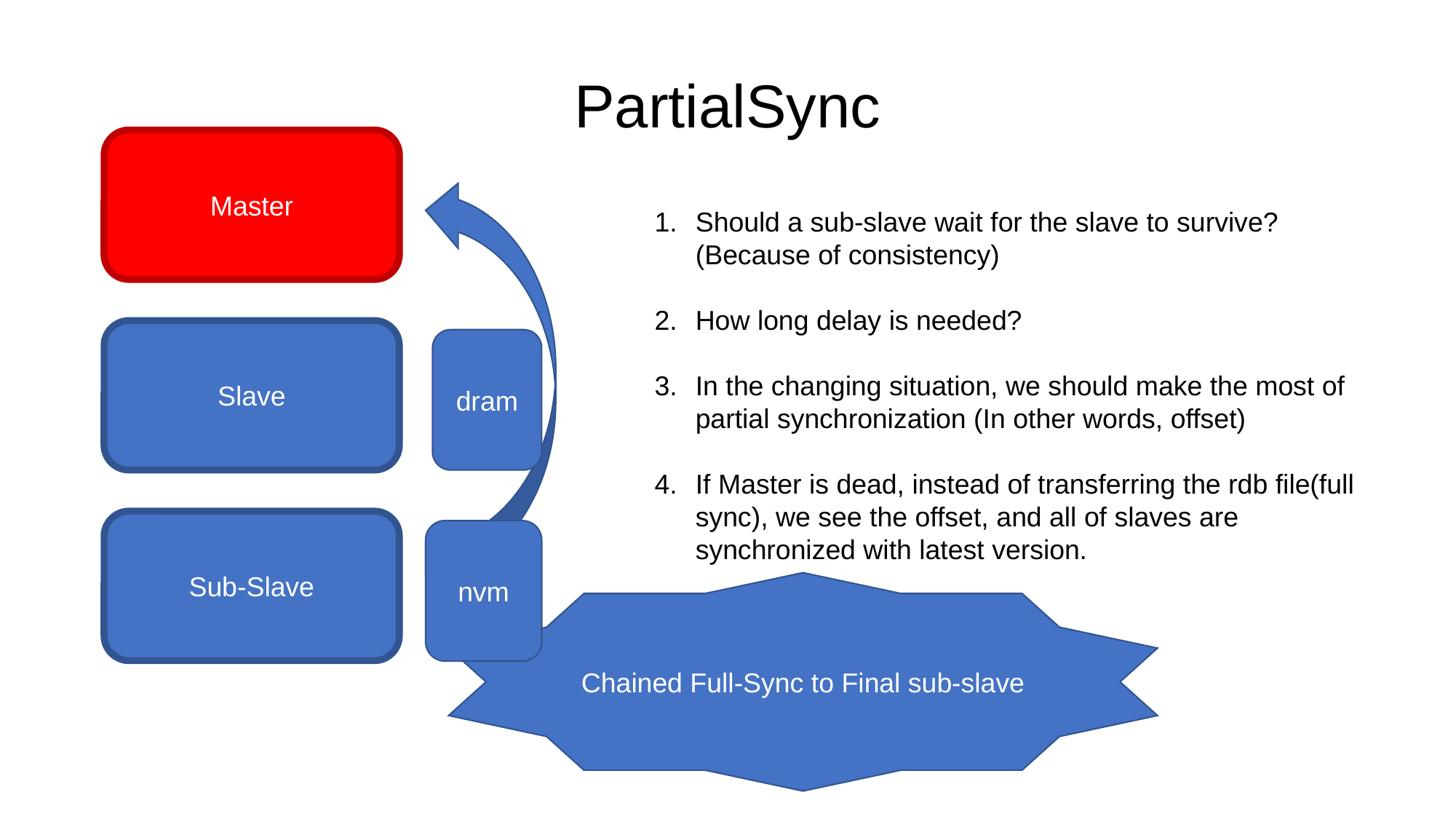

PartialSync
Master

Should a sub-slave wait for the slave to survive? (Because of consistency)

How long delay is needed?

In the changing situation, we should make the most of partial synchronization (In other words, offset)

If Master is dead, instead of transferring the rdb file(full sync), we see the offset, and all of slaves are synchronized with latest version.
Slave
dram
Sub-Slave
nvm
Chained Full-Sync to Final sub-slave